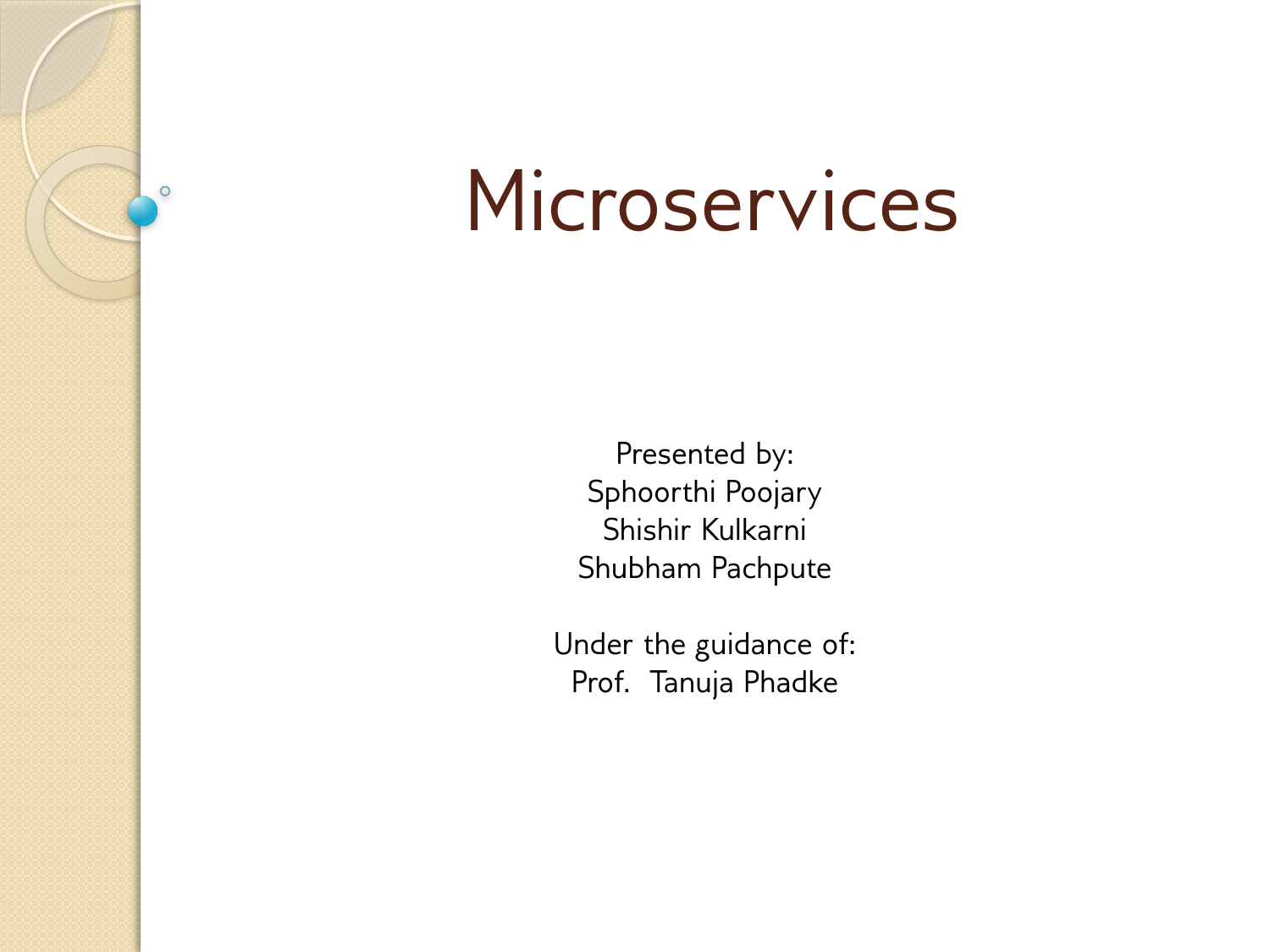

# Microservices
Presented by:
Sphoorthi Poojary
Shishir Kulkarni
Shubham Pachpute

Under the guidance of:
Prof.  Tanuja Phadke